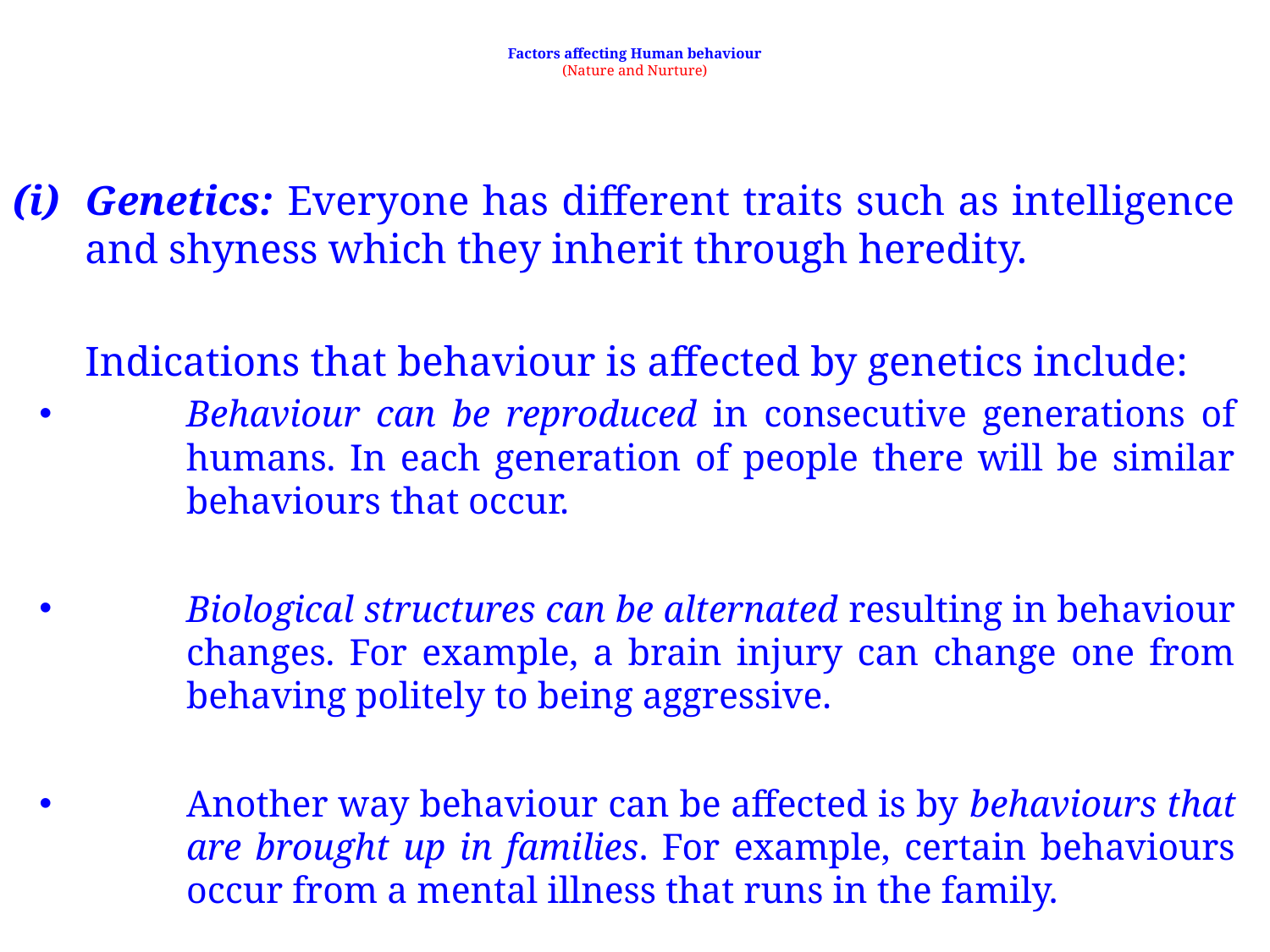

# Factors affecting Human behaviour (Nature and Nurture)
Genetics: Everyone has different traits such as intelligence and shyness which they inherit through heredity.

	Indications that behaviour is affected by genetics include:
Behaviour can be reproduced in consecutive generations of humans. In each generation of people there will be similar behaviours that occur.

Biological structures can be alternated resulting in behaviour changes. For example, a brain injury can change one from behaving politely to being aggressive.

Another way behaviour can be affected is by behaviours that are brought up in families. For example, certain behaviours occur from a mental illness that runs in the family.